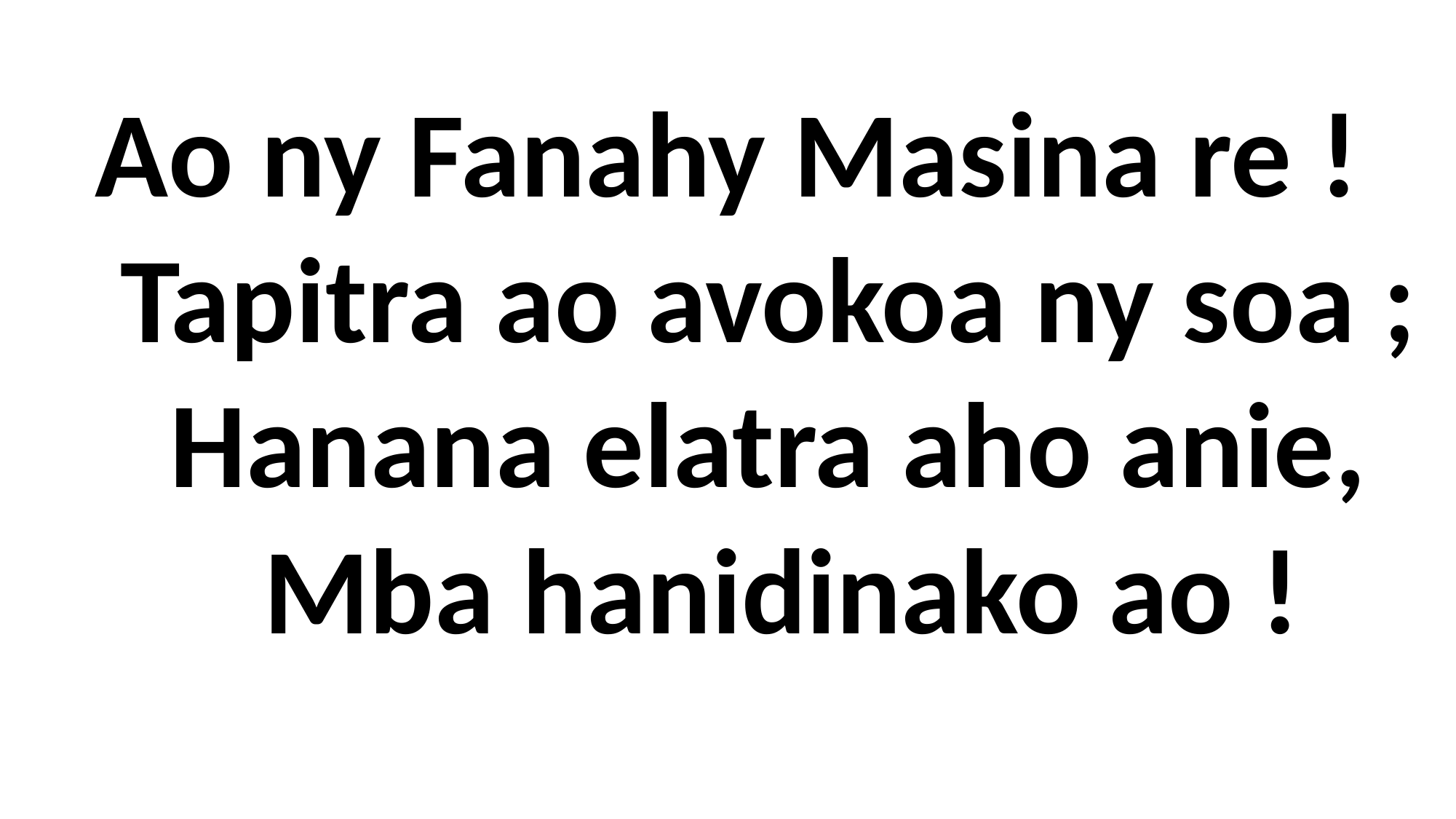

Ao ny Fanahy Masina re !
   Tapitra ao avokoa ny soa ;
   Hanana elatra aho anie,
    Mba hanidinako ao !